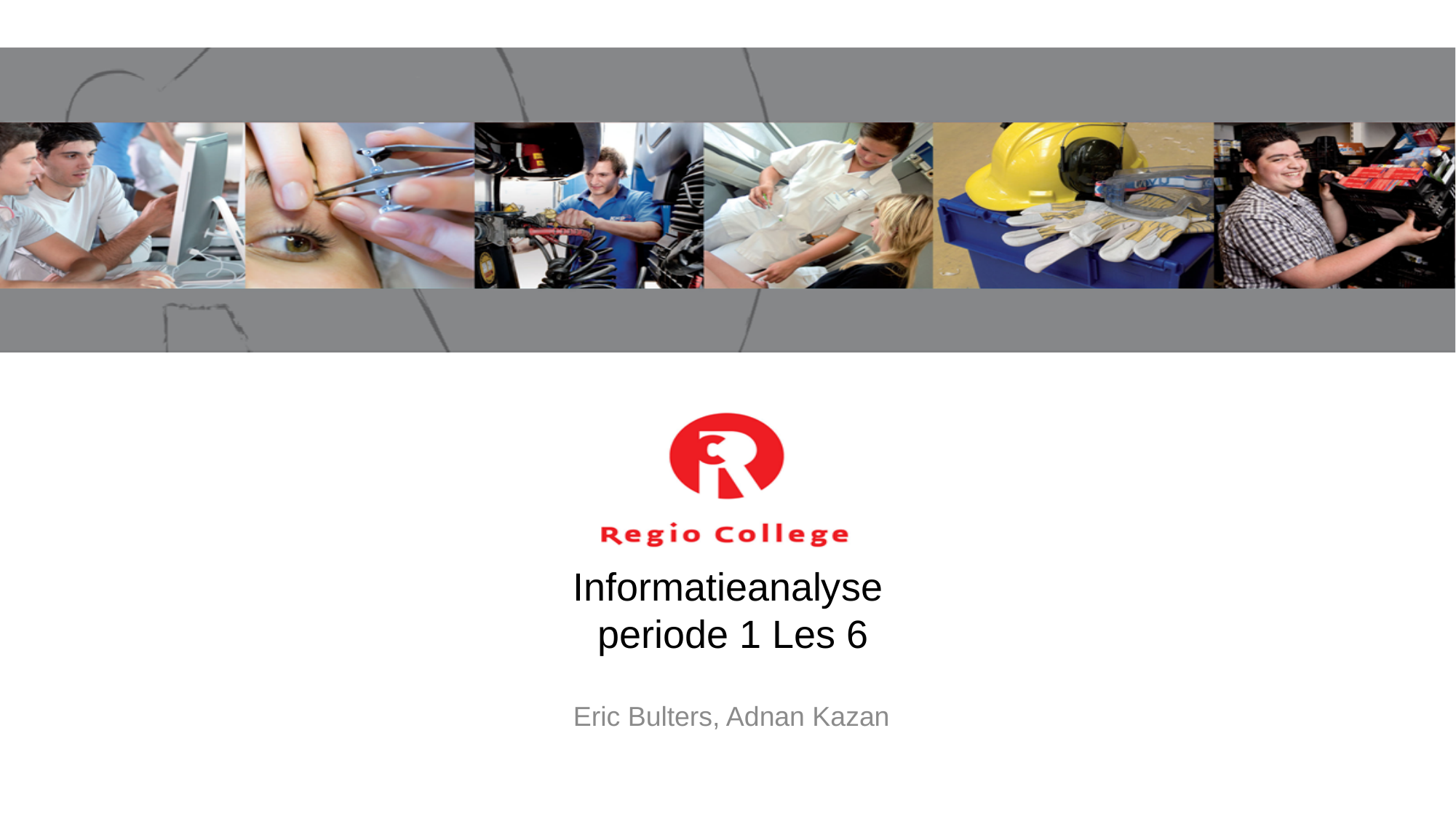

# Informatieanalyse periode 1 Les 6
Eric Bulters, Adnan Kazan